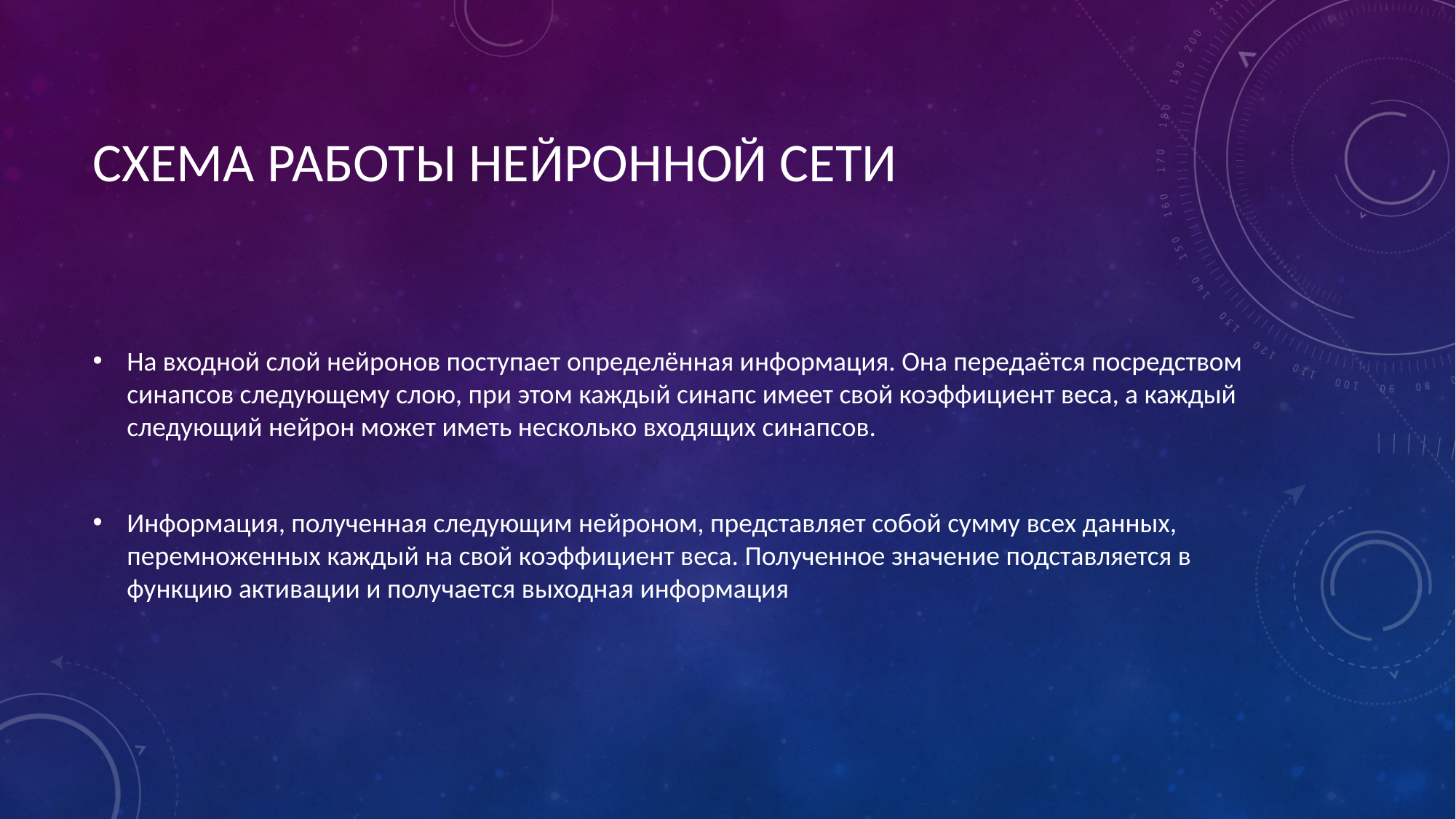

# Схема работы нейронной сети
На входной слой нейронов поступает определённая информация. Она передаётся посредством синапсов следующему слою, при этом каждый синапс имеет свой коэффициент веса, а каждый следующий нейрон может иметь несколько входящих синапсов.

Информация, полученная следующим нейроном, представляет собой сумму всех данных, перемноженных каждый на свой коэффициент веса. Полученное значение подставляется в функцию активации и получается выходная информация